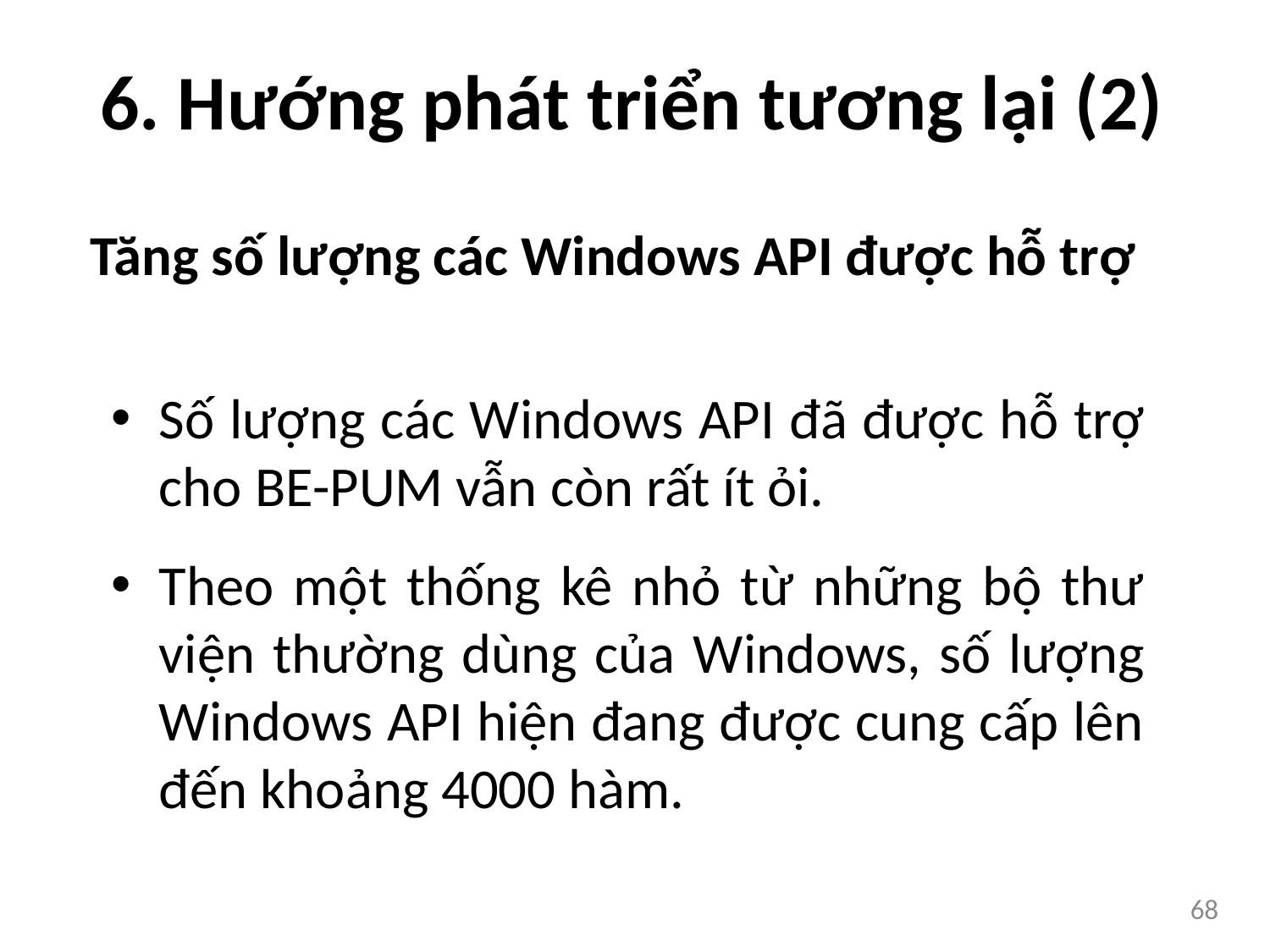

6. Hướng phát triển tương lại (2)
Tăng số lượng các Windows API được hỗ trợ
Số lượng các Windows API đã được hỗ trợ cho BE-PUM vẫn còn rất ít ỏi.
Theo một thống kê nhỏ từ những bộ thư viện thường dùng của Windows, số lượng Windows API hiện đang được cung cấp lên đến khoảng 4000 hàm.
68